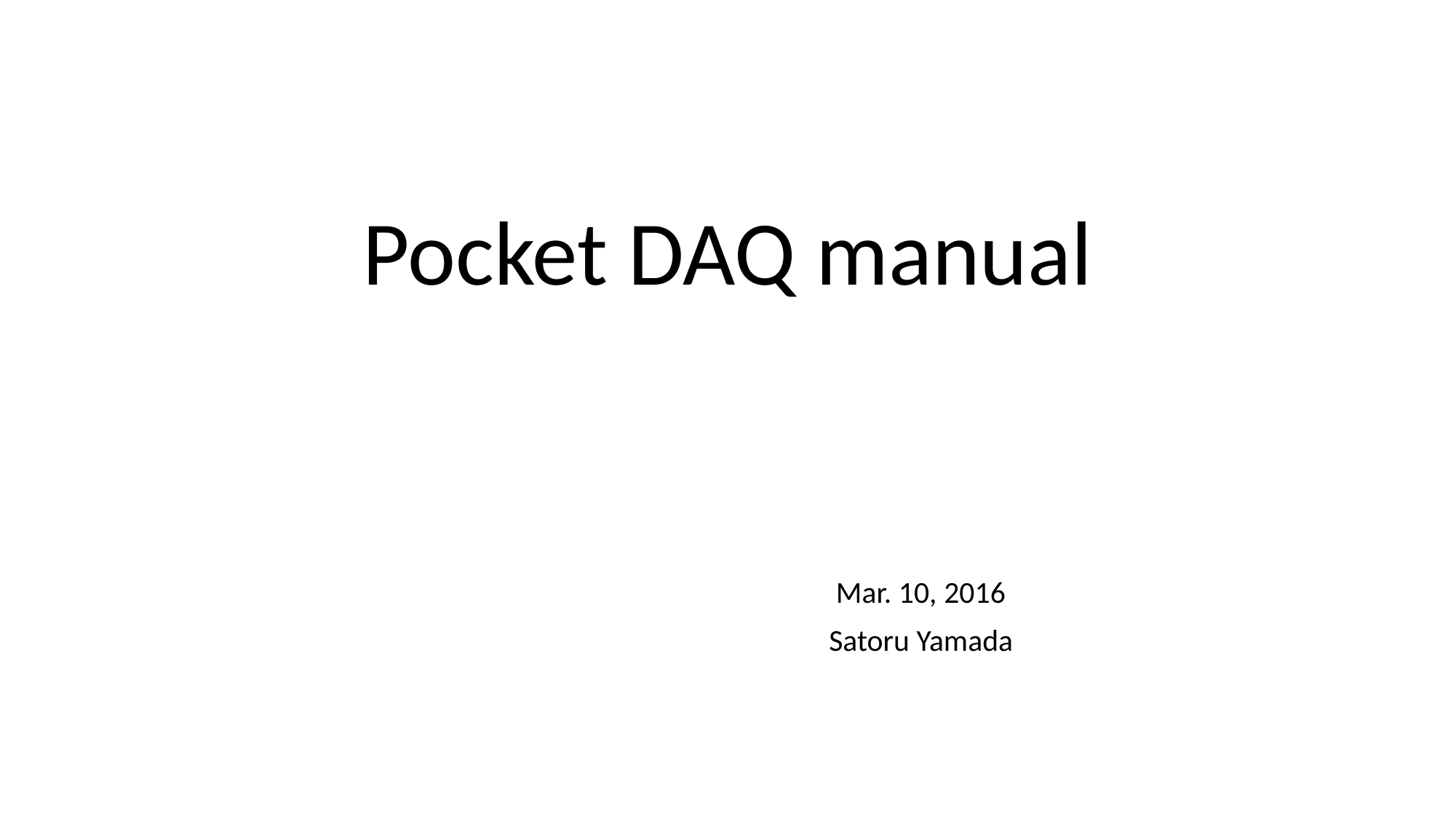

# Pocket DAQ manual
Mar. 10, 2016
Satoru Yamada